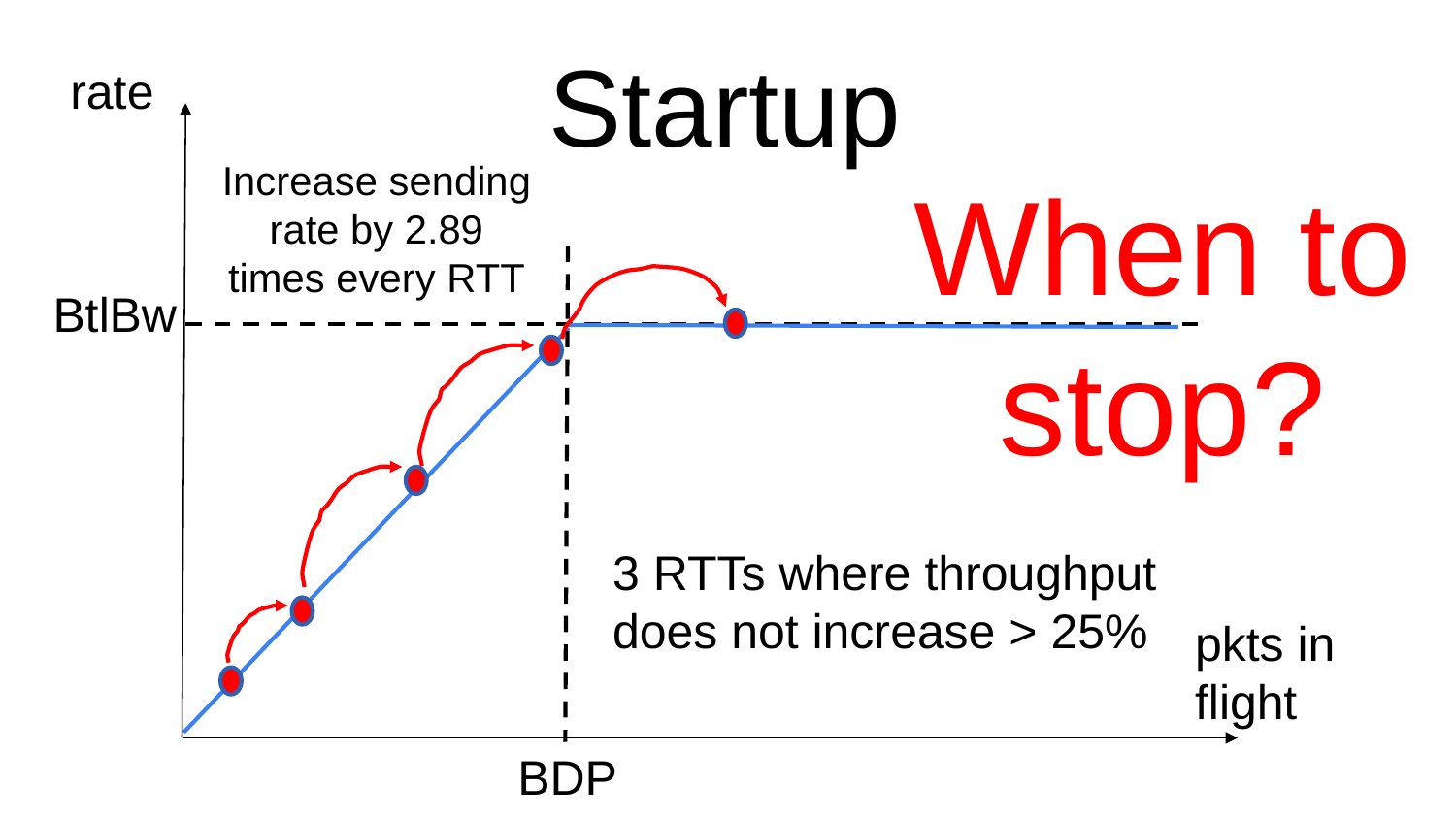

Startup
rate
Increase sending rate by 2.89 times every RTT
When to stop?

BtlBw

3 RTTs where throughput
does not increase > 25%

pkts in
flight

BDP